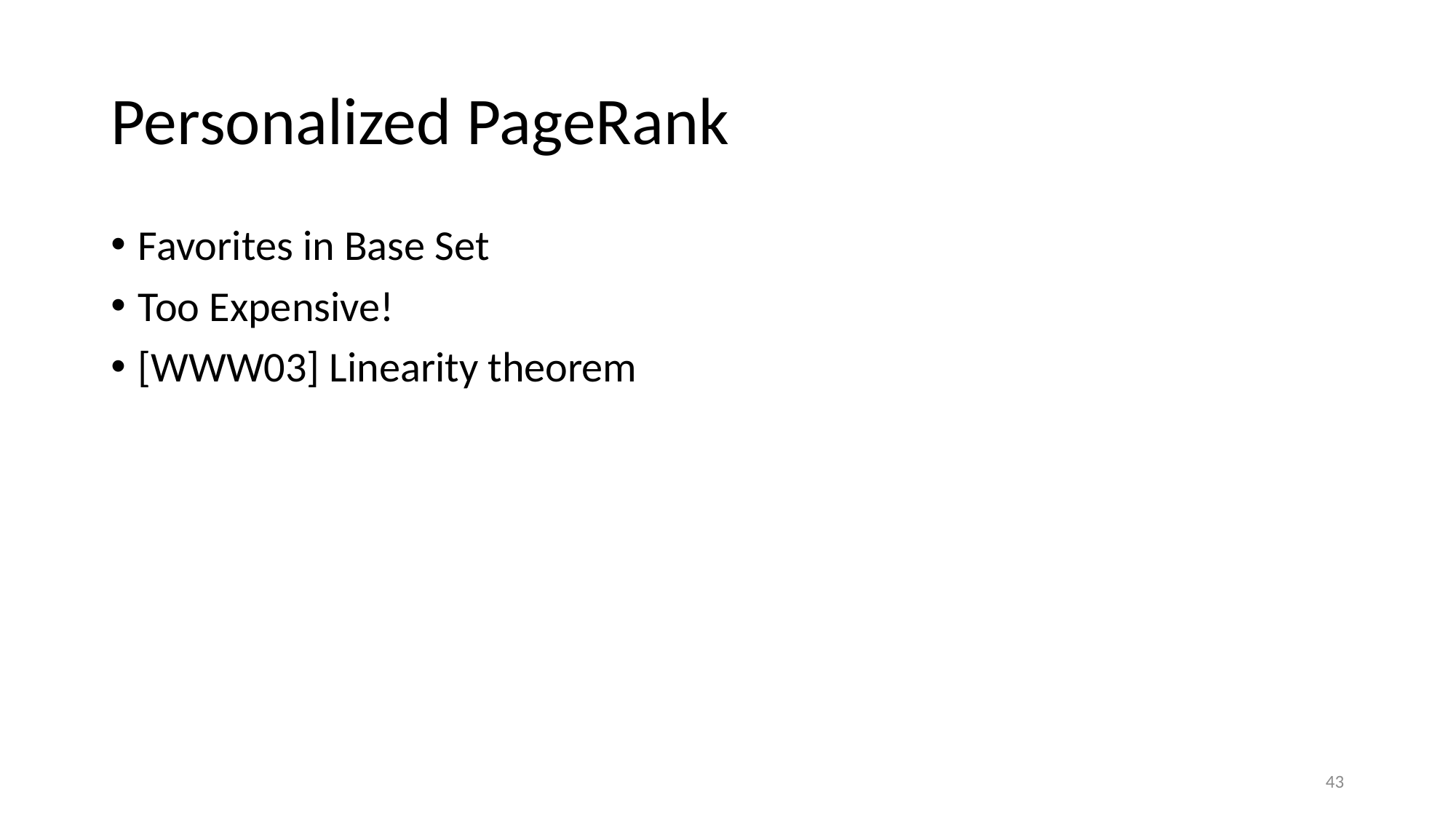

# Personalized PageRank
Favorites in Base Set
Too Expensive!
[WWW03] Linearity theorem
43